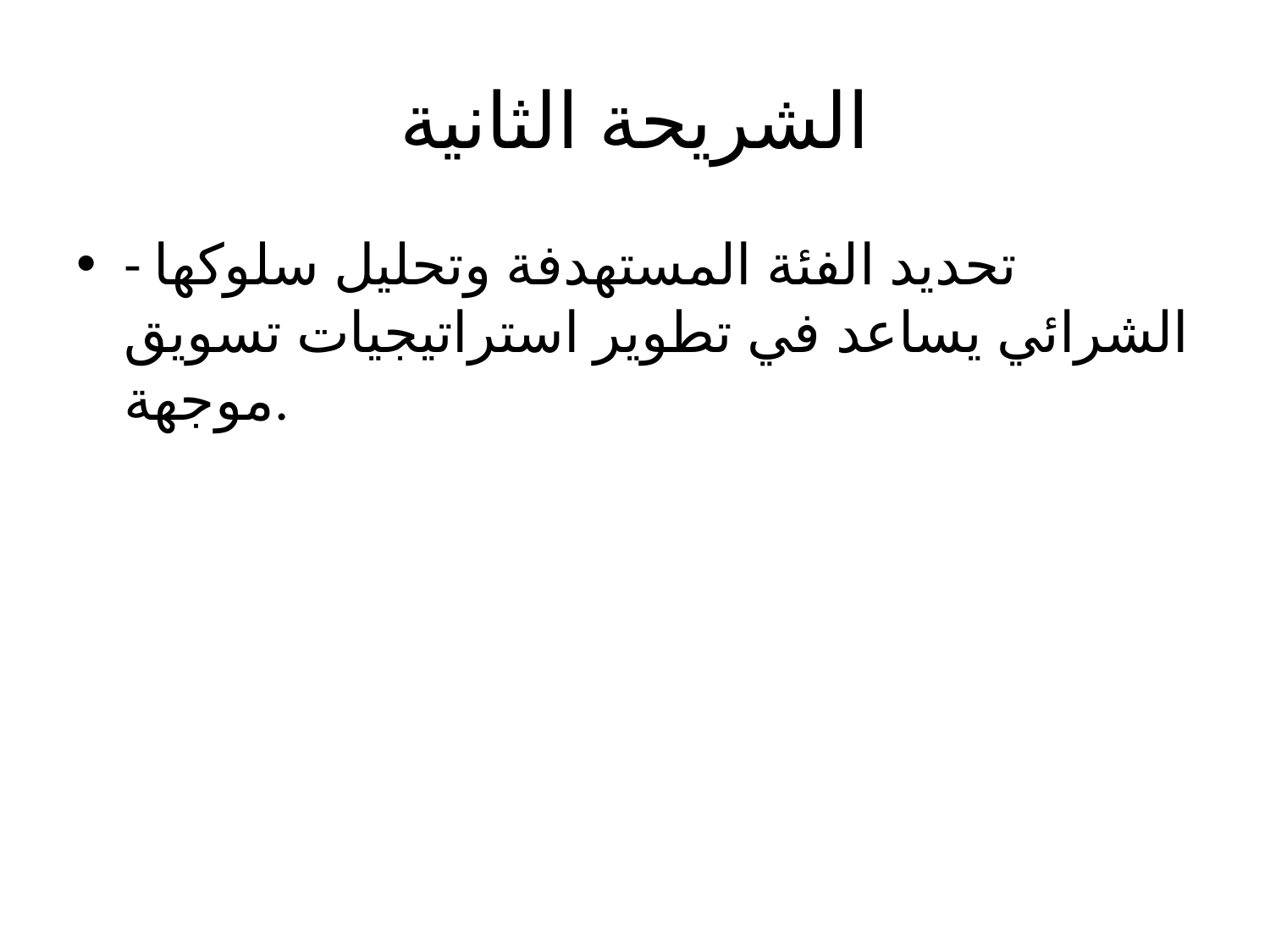

# الشريحة الثانية
- تحديد الفئة المستهدفة وتحليل سلوكها الشرائي يساعد في تطوير استراتيجيات تسويق موجهة.